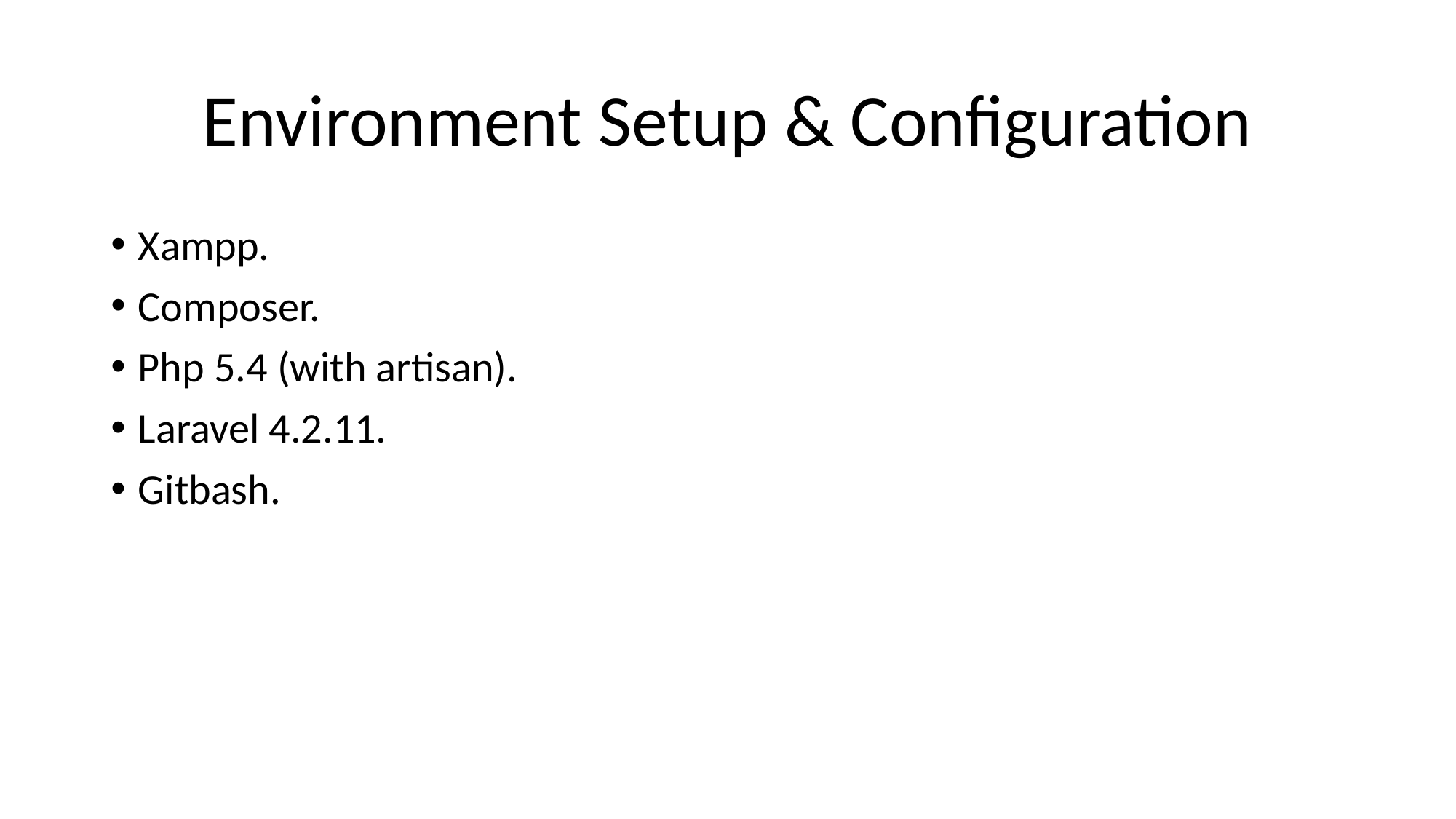

# Environment Setup & Configuration
Xampp.
Composer.
Php 5.4 (with artisan).
Laravel 4.2.11.
Gitbash.